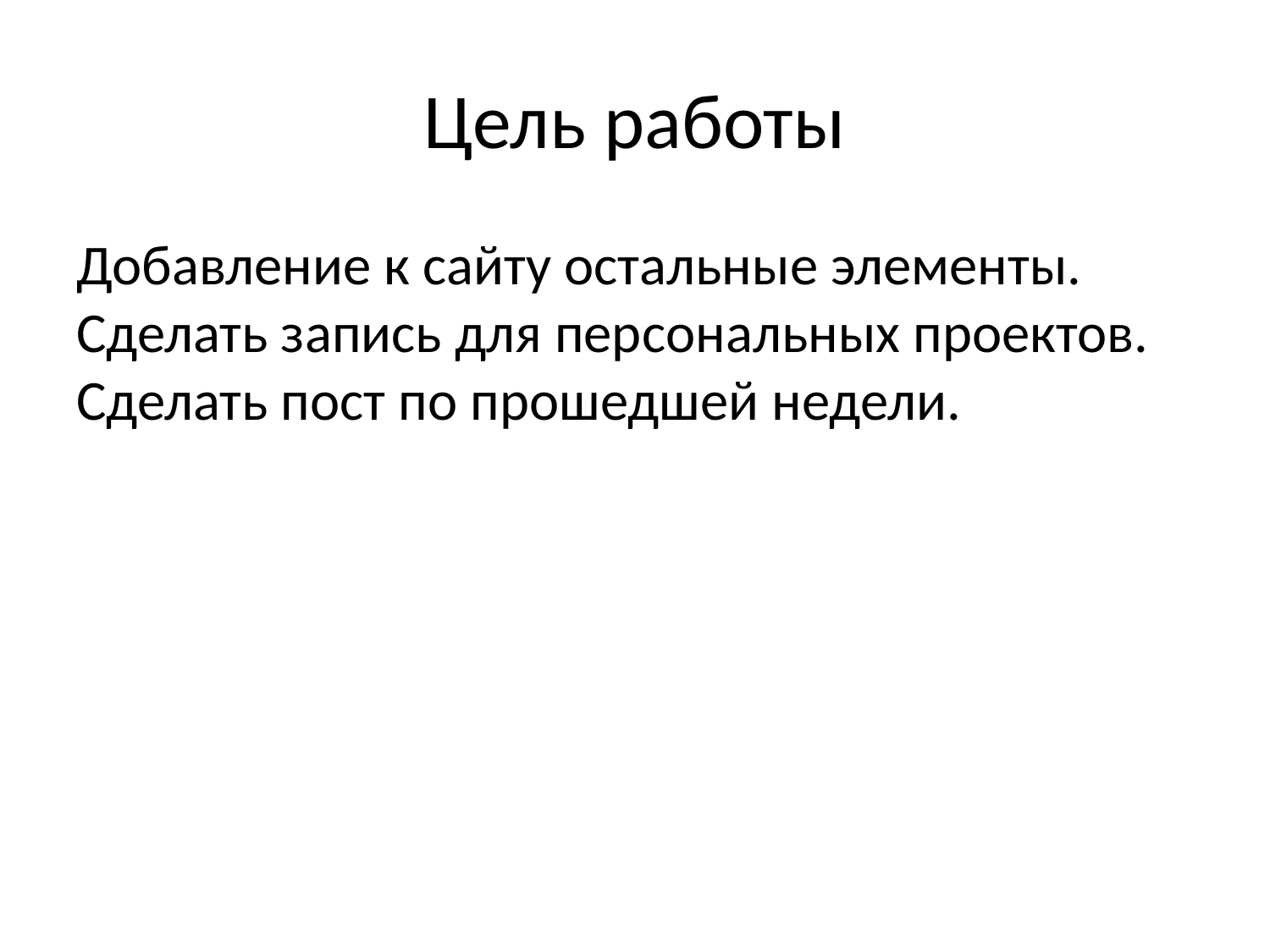

# Цель работы
Добавление к сайту остальные элементы. Сделать запись для персональных проектов. Сделать пост по прошедшей недели.